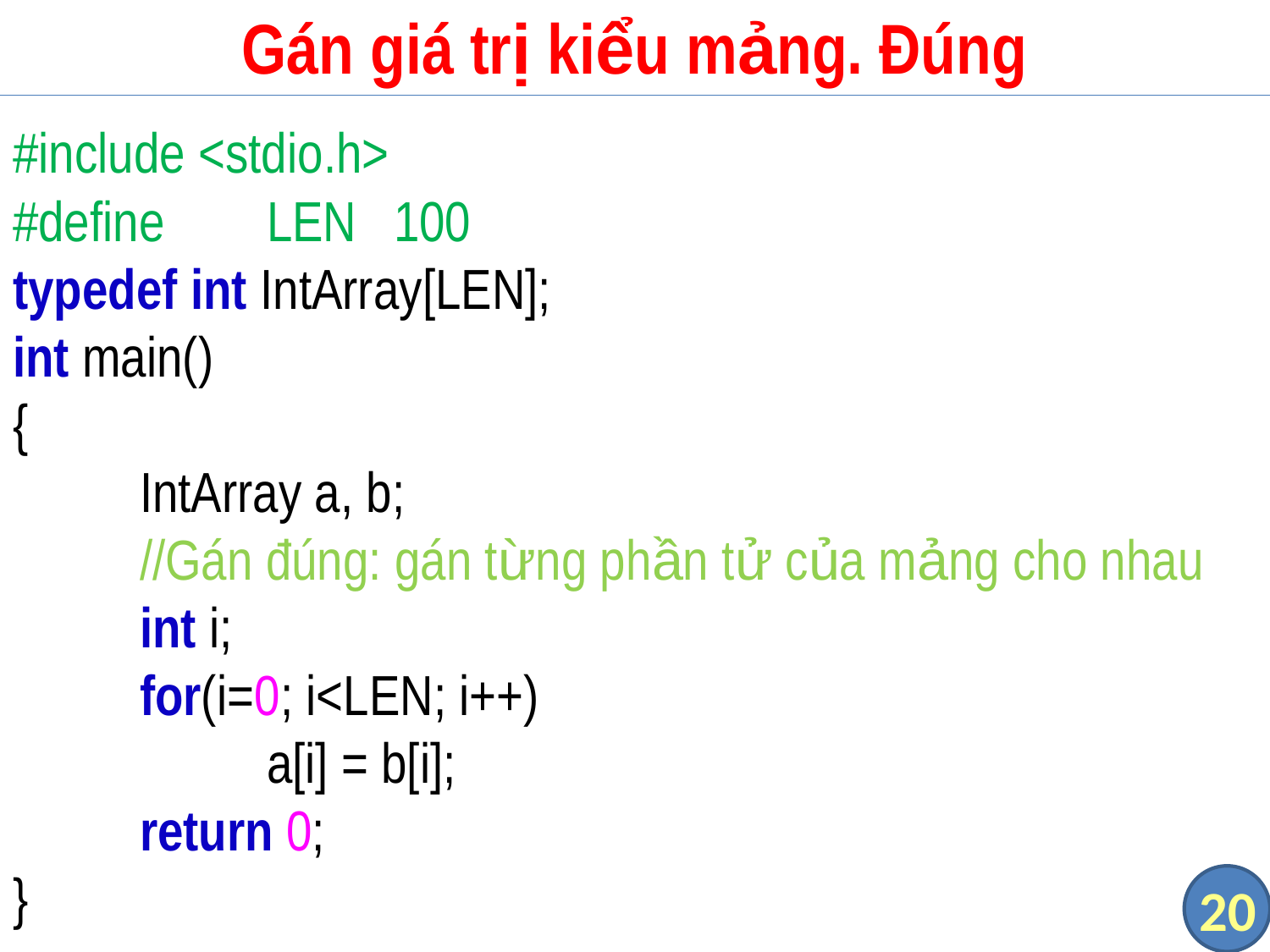

# Gán giá trị kiểu mảng. Đúng
#include <stdio.h>
#define	LEN	100
typedef int IntArray[LEN];
int main()
{
	IntArray a, b;
	//Gán đúng: gán từng phần tử của mảng cho nhau
	int i;
	for(i=0; i<LEN; i++)
		a[i] = b[i];
	return 0;
}
20